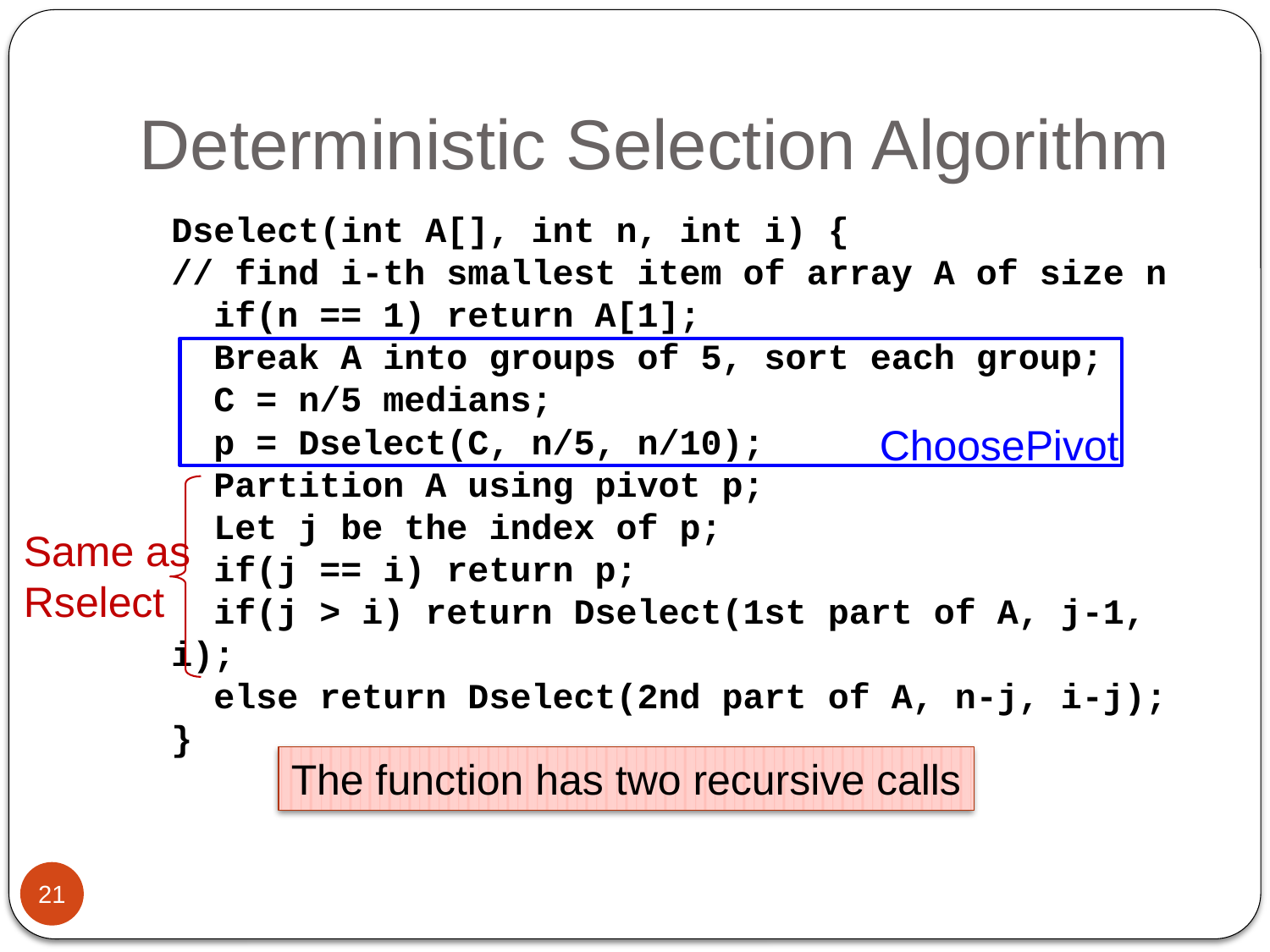

# Deterministic Selection Algorithm
Dselect(int A[], int n, int i) {
// find i-th smallest item of array A of size n
  if(n == 1) return A[1];
  Break A into groups of 5, sort each group;
  C = n/5 medians;
  p = Dselect(C, n/5, n/10);
  Partition A using pivot p;
  Let j be the index of p;
  if(j == i) return p;
  if(j > i) return Dselect(1st part of A, j-1, i);
  else return Dselect(2nd part of A, n-j, i-j);
}

ChoosePivot

Same as
Rselect
The function has two recursive calls
21